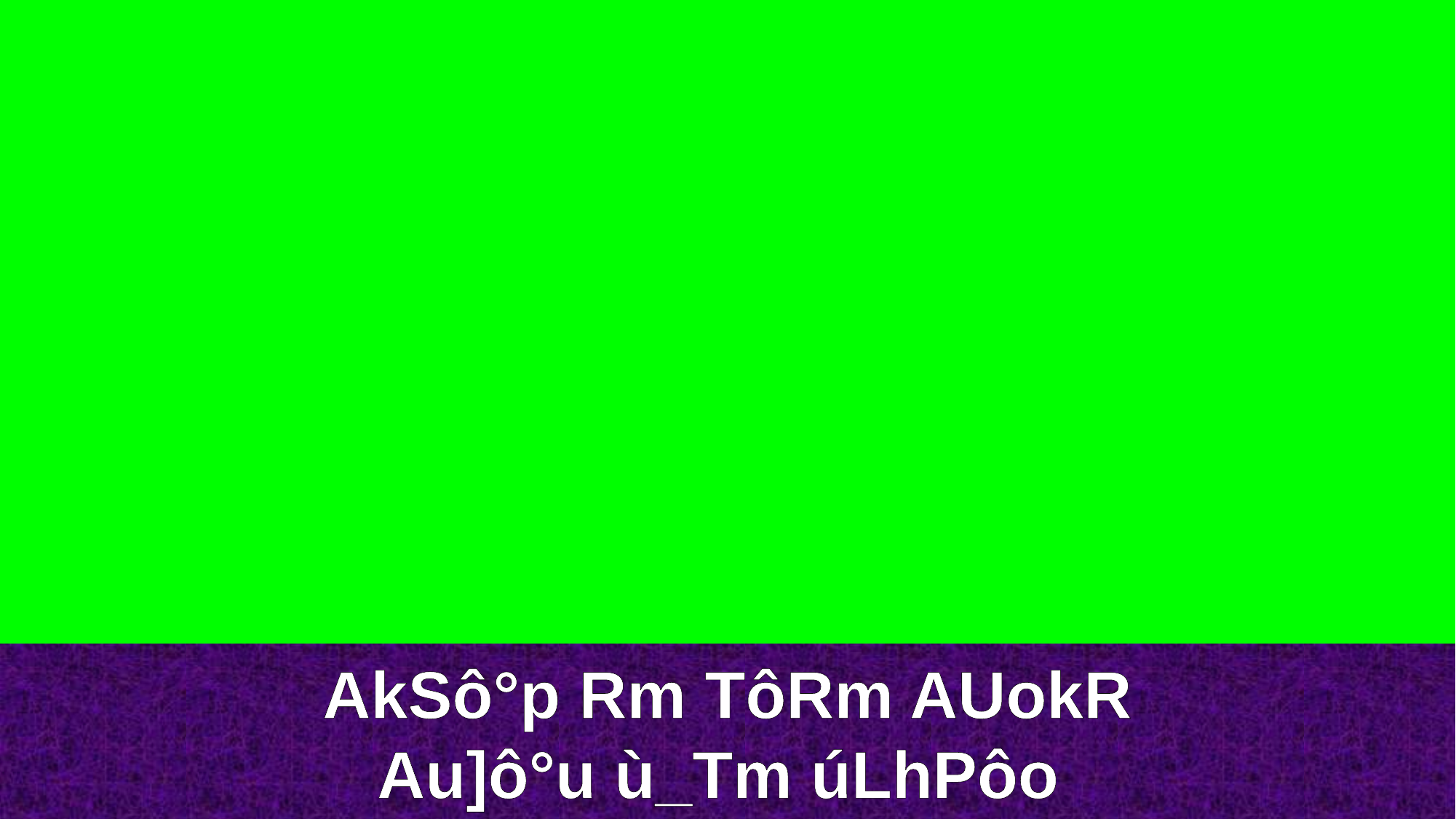

AkSô°p Rm TôRm AUokR
Au]ô°u ù_Tm úLhPôo